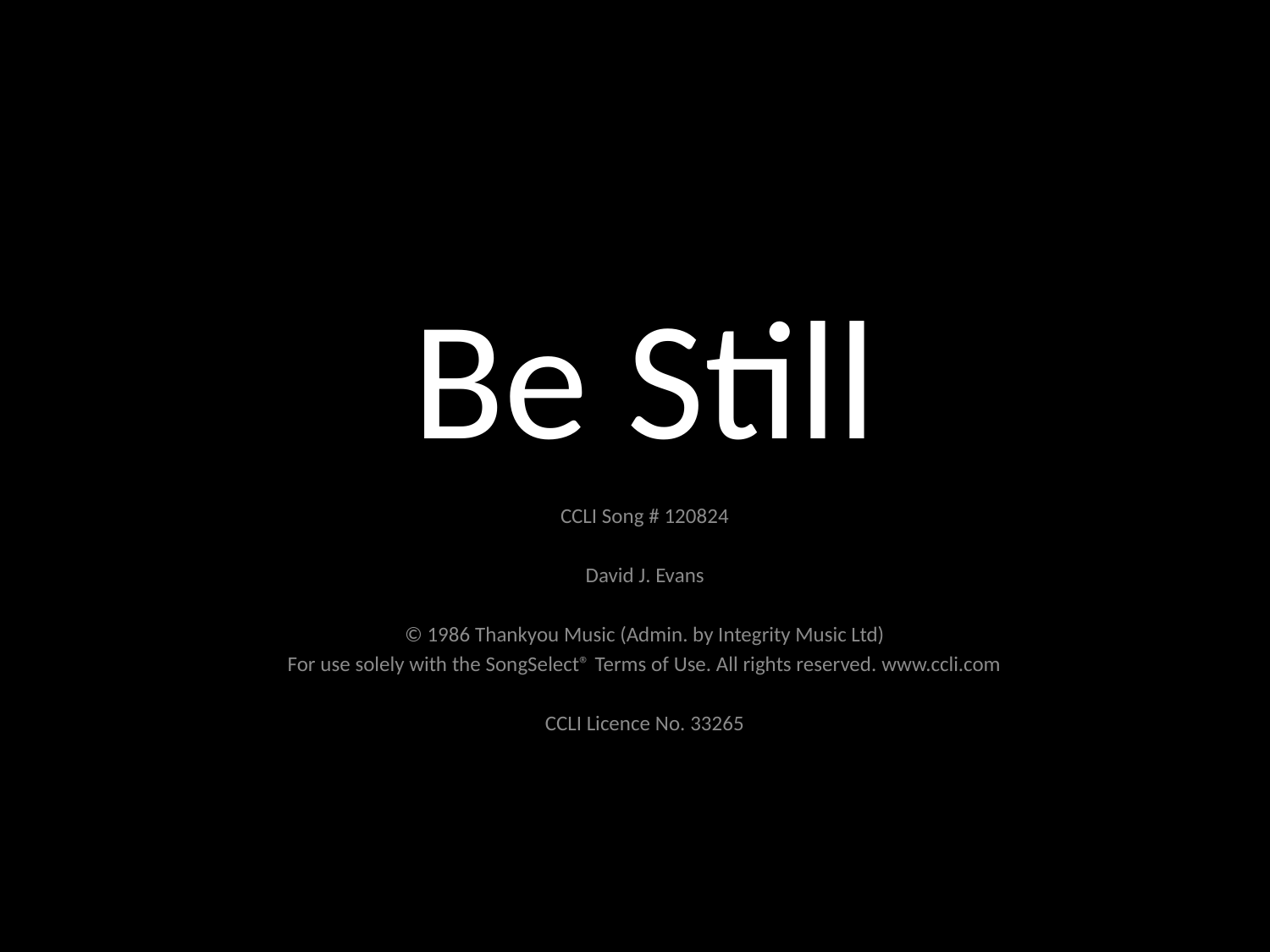

Be Still
CCLI Song # 120824

David J. Evans

© 1986 Thankyou Music (Admin. by Integrity Music Ltd)
For use solely with the SongSelect® Terms of Use. All rights reserved. www.ccli.com

CCLI Licence No. 33265